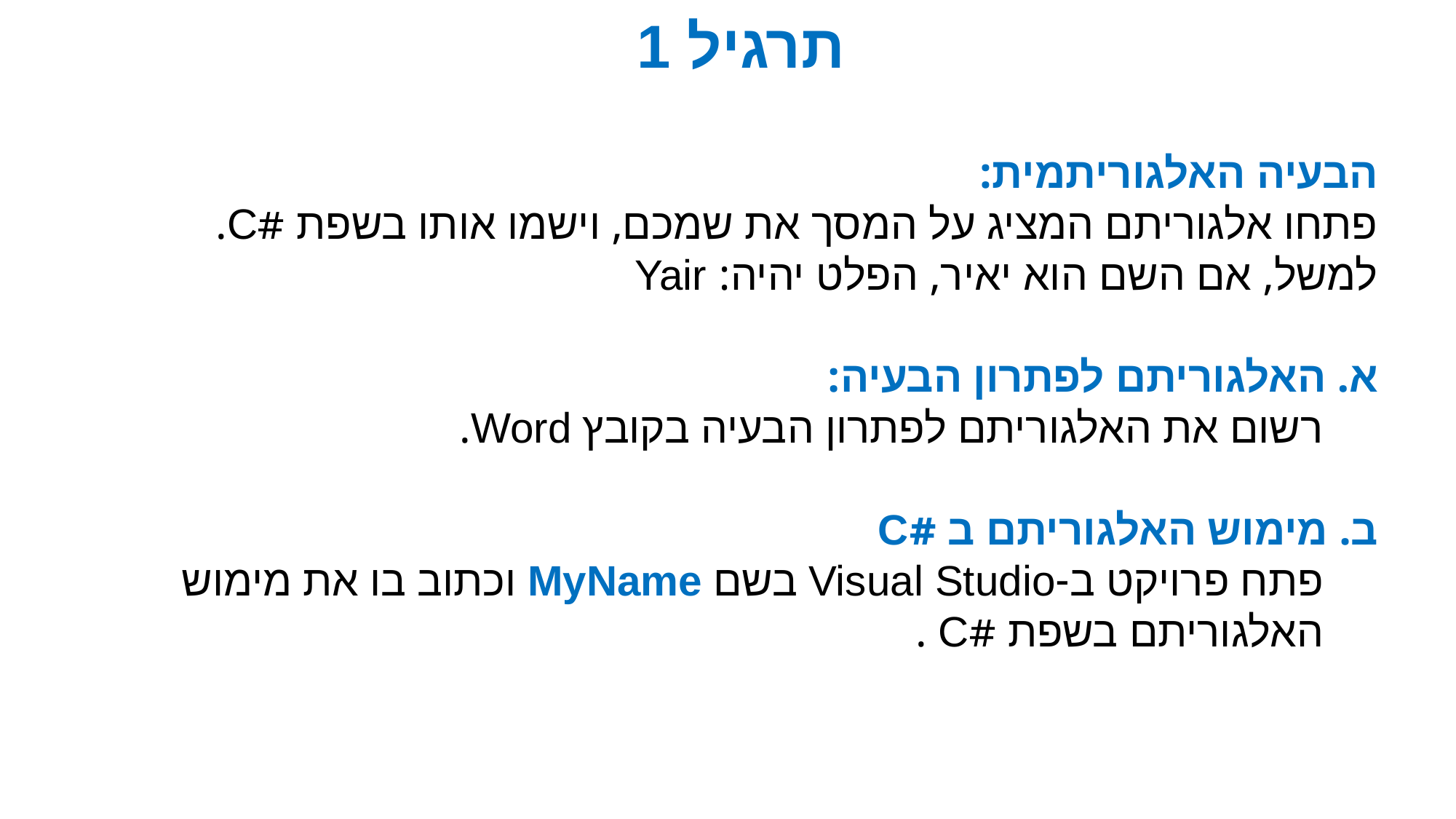

# תרגיל 1

הבעיה האלגוריתמית:
פתחו אלגוריתם המציג על המסך את שמכם, וישמו אותו בשפת #C.
למשל, אם השם הוא יאיר, הפלט יהיה: Yair

א. האלגוריתם לפתרון הבעיה:
רשום את האלגוריתם לפתרון הבעיה בקובץ Word.

ב. מימוש האלגוריתם ב #C
פתח פרויקט ב-Visual Studio בשם MyName וכתוב בו את מימוש האלגוריתם בשפת #C .